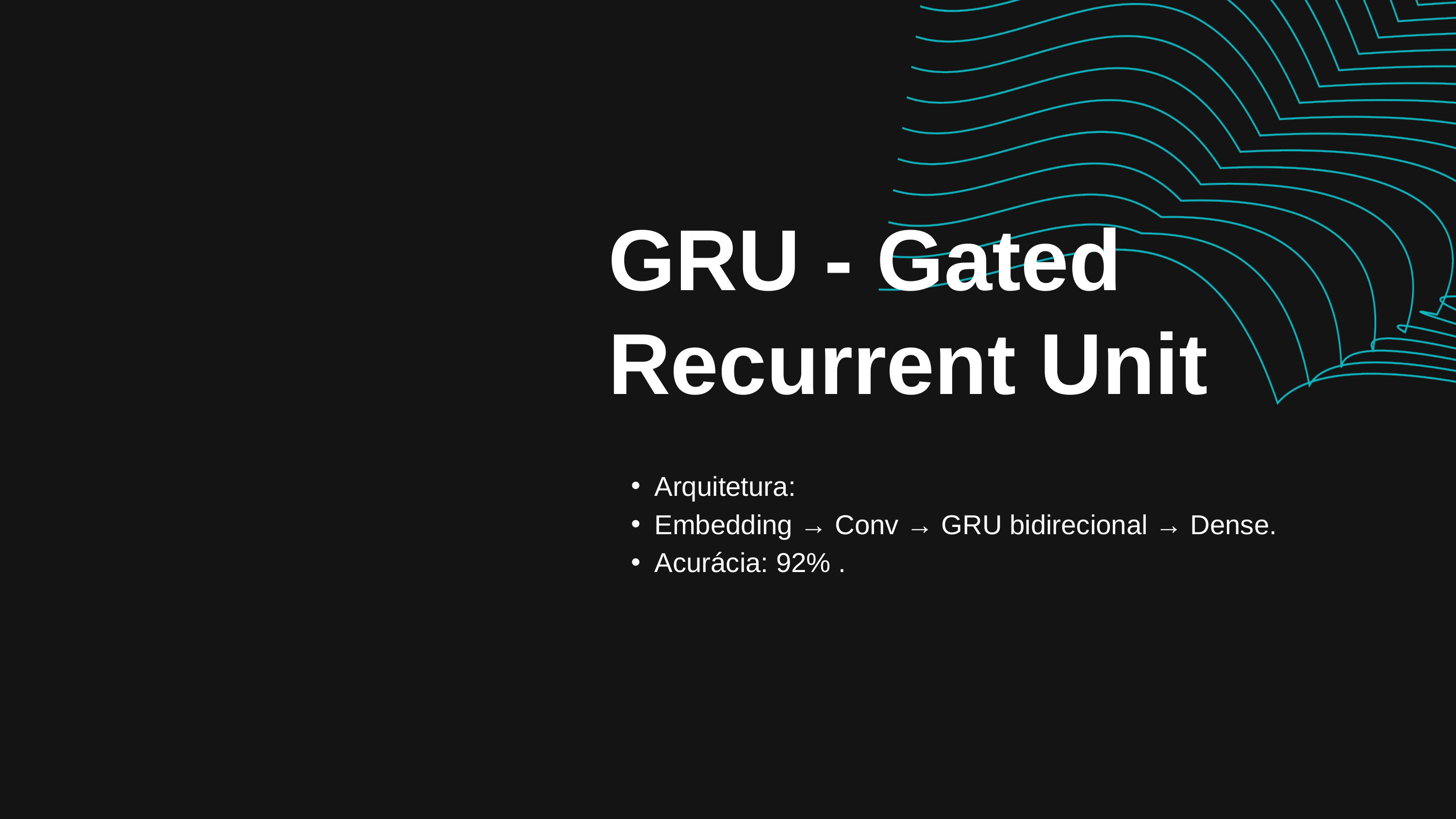

GRU - Gated Recurrent Unit
Arquitetura:
Embedding → Conv → GRU bidirecional → Dense.
Acurácia: 92% .